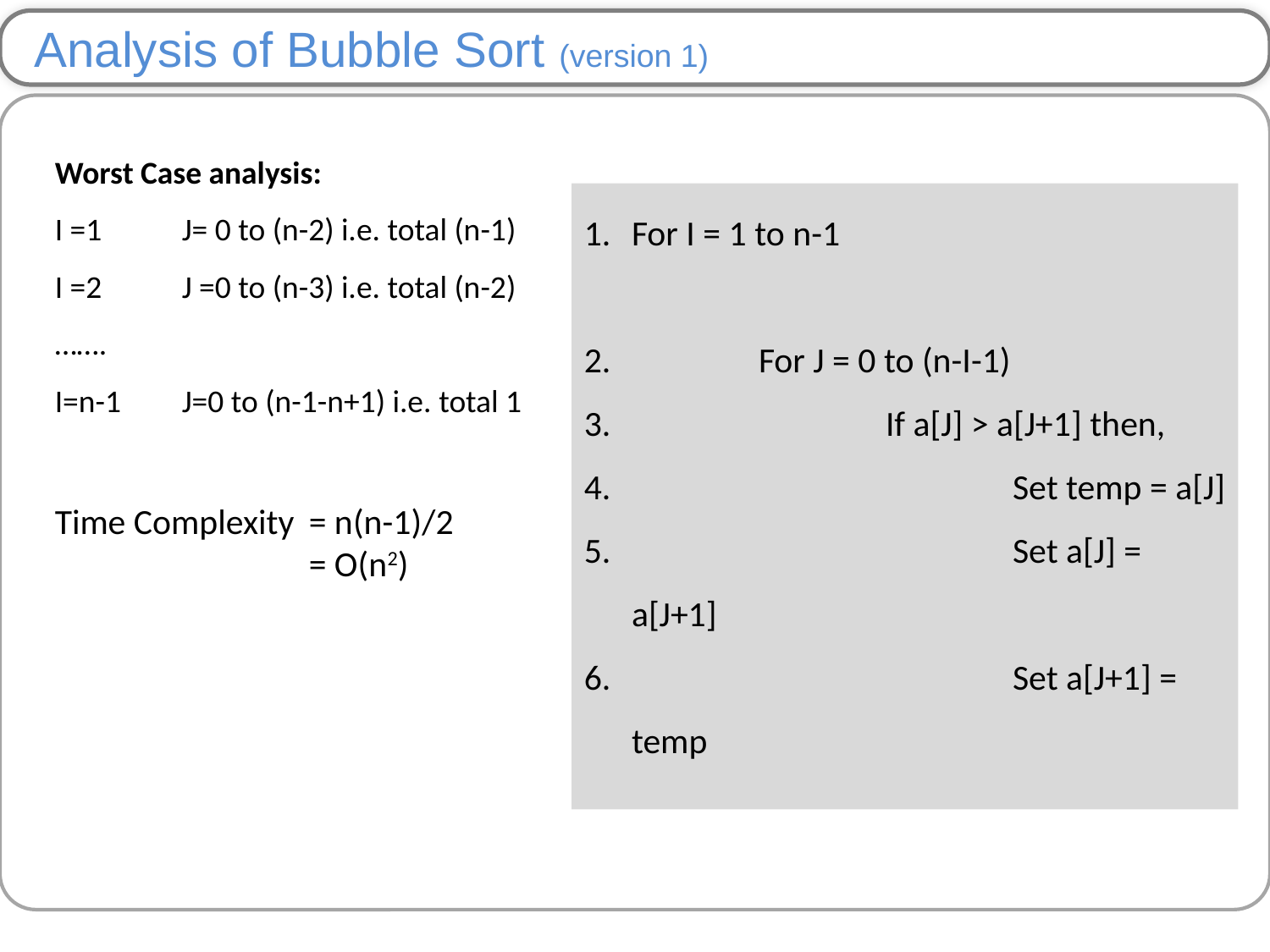

Analysis of Bubble Sort (version 1)

Worst Case analysis:
I =1	J= 0 to (n-2) i.e. total (n-1)
I =2 	J =0 to (n-3) i.e. total (n-2)
…….
I=n-1	J=0 to (n-1-n+1) i.e. total 1

Time Complexity 	= n(n-1)/2
		= O(n2)

For I = 1 to n-1
 	For J = 0 to (n-I-1)
 		If a[J] > a[J+1] then,
 			Set temp = a[J]
 			Set a[J] = a[J+1]
 			Set a[J+1] = temp